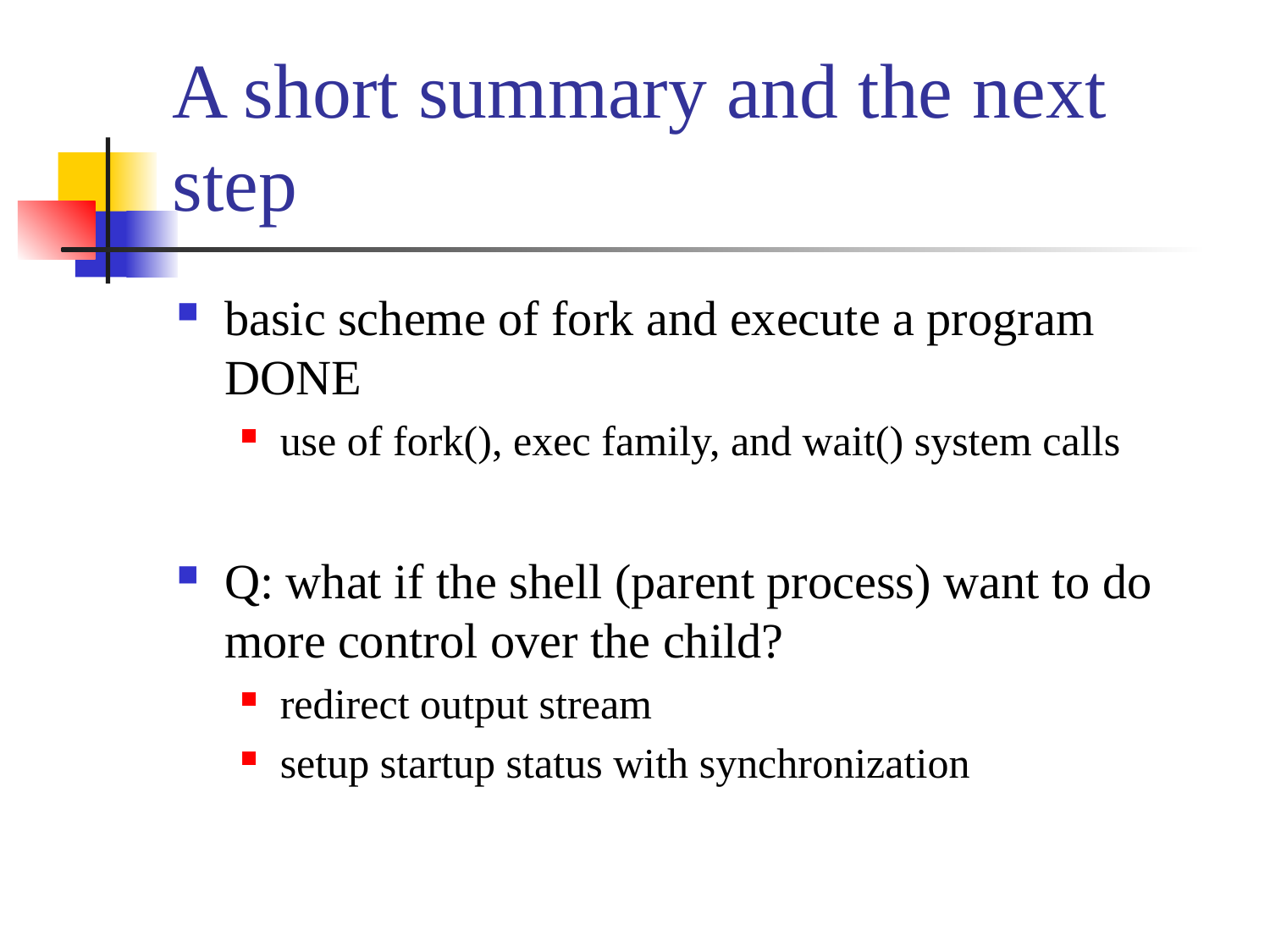

# A short summary and the next step
basic scheme of fork and execute a program DONE
use of fork(), exec family, and wait() system calls

Q: what if the shell (parent process) want to do more control over the child?
redirect output stream
setup startup status with synchronization